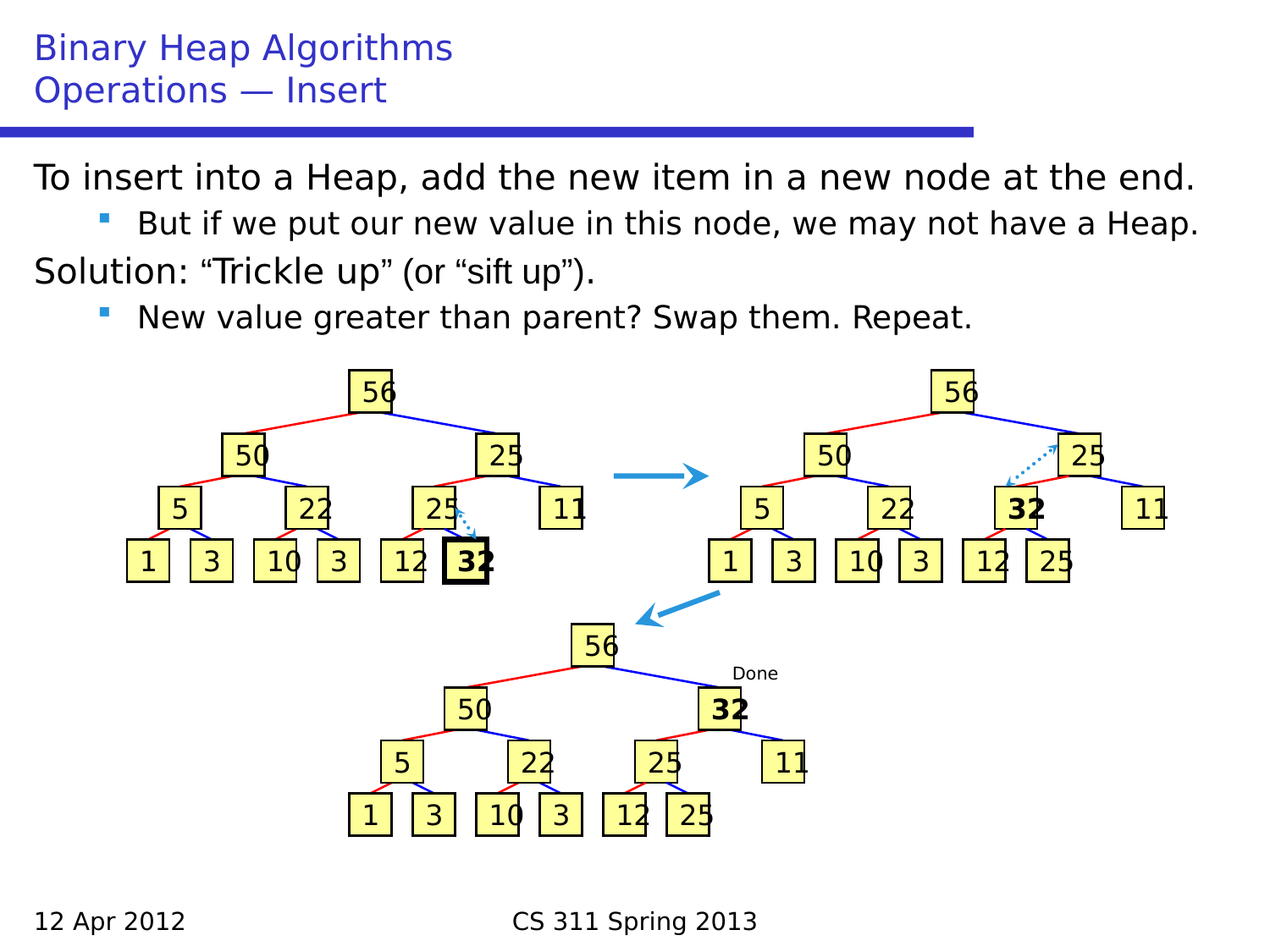

# Binary Heap Algorithms Operations — Insert
To insert into a Heap, add the new item in a new node at the end.
But if we put our new value in this node, we may not have a Heap.
Solution: “Trickle up” (or “sift up”).
New value greater than parent? Swap them. Repeat.
56
56

50
25
50
25

5
22
25
11
5
22
32
11

1
3
10
3
12
32
1
3
10
3
12
25

56
Done

50
32

5
22
25
11

1
3
10
3
12
25
12 Apr 2012
CS 311 Spring 2013